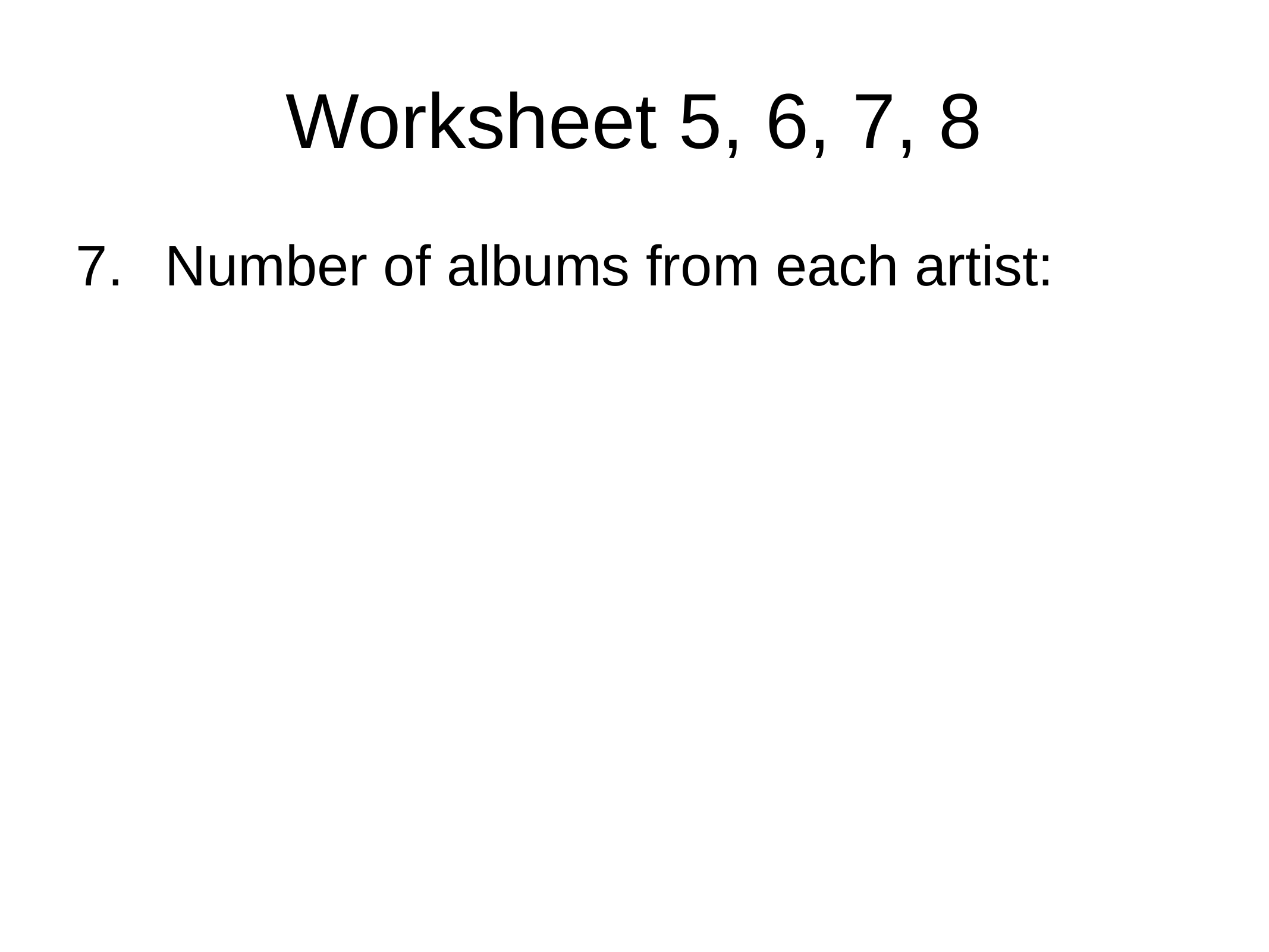

# Worksheet 5, 6, 7, 8
Number of albums from each artist: